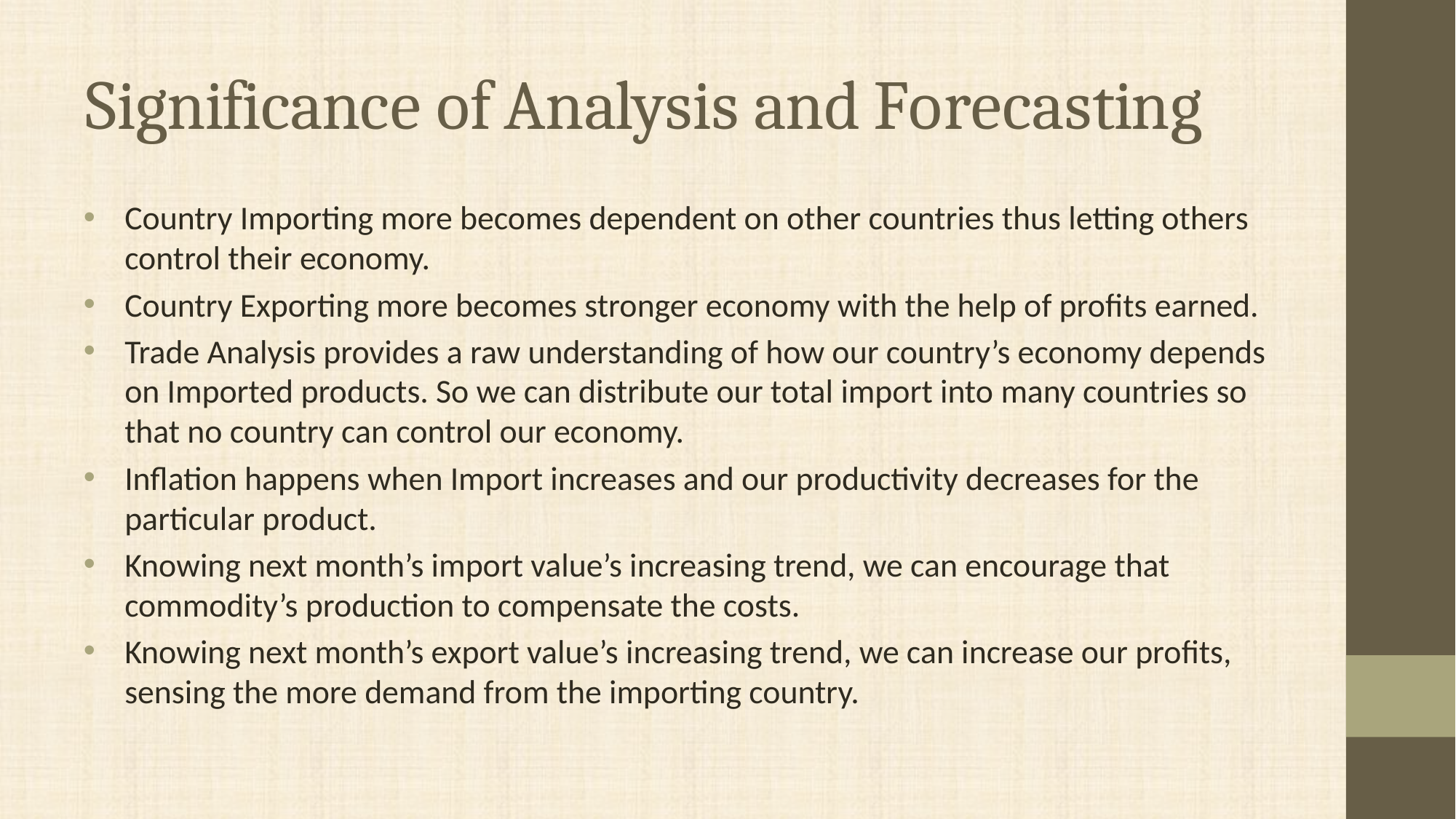

# Significance of Analysis and Forecasting
Country Importing more becomes dependent on other countries thus letting others control their economy.
Country Exporting more becomes stronger economy with the help of profits earned.
Trade Analysis provides a raw understanding of how our country’s economy depends on Imported products. So we can distribute our total import into many countries so that no country can control our economy.
Inflation happens when Import increases and our productivity decreases for the particular product.
Knowing next month’s import value’s increasing trend, we can encourage that commodity’s production to compensate the costs.
Knowing next month’s export value’s increasing trend, we can increase our profits, sensing the more demand from the importing country.